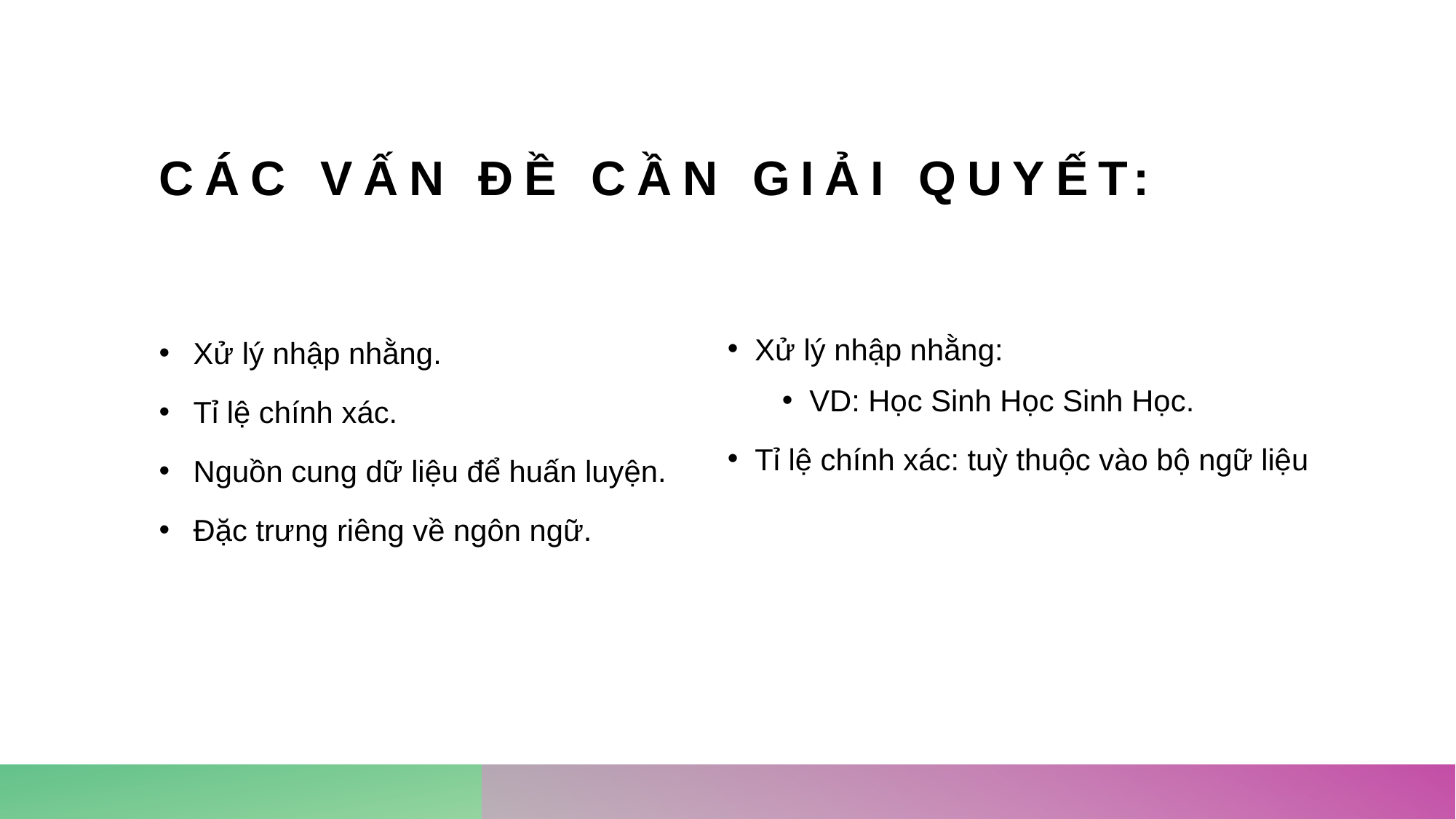

# Các Vấn đề Cần Giải quyết:
Xử lý nhập nhằng.
Tỉ lệ chính xác.
Nguồn cung dữ liệu để huấn luyện.
Đặc trưng riêng về ngôn ngữ.
Xử lý nhập nhằng:
VD: Học Sinh Học Sinh Học.
Tỉ lệ chính xác: tuỳ thuộc vào bộ ngữ liệu